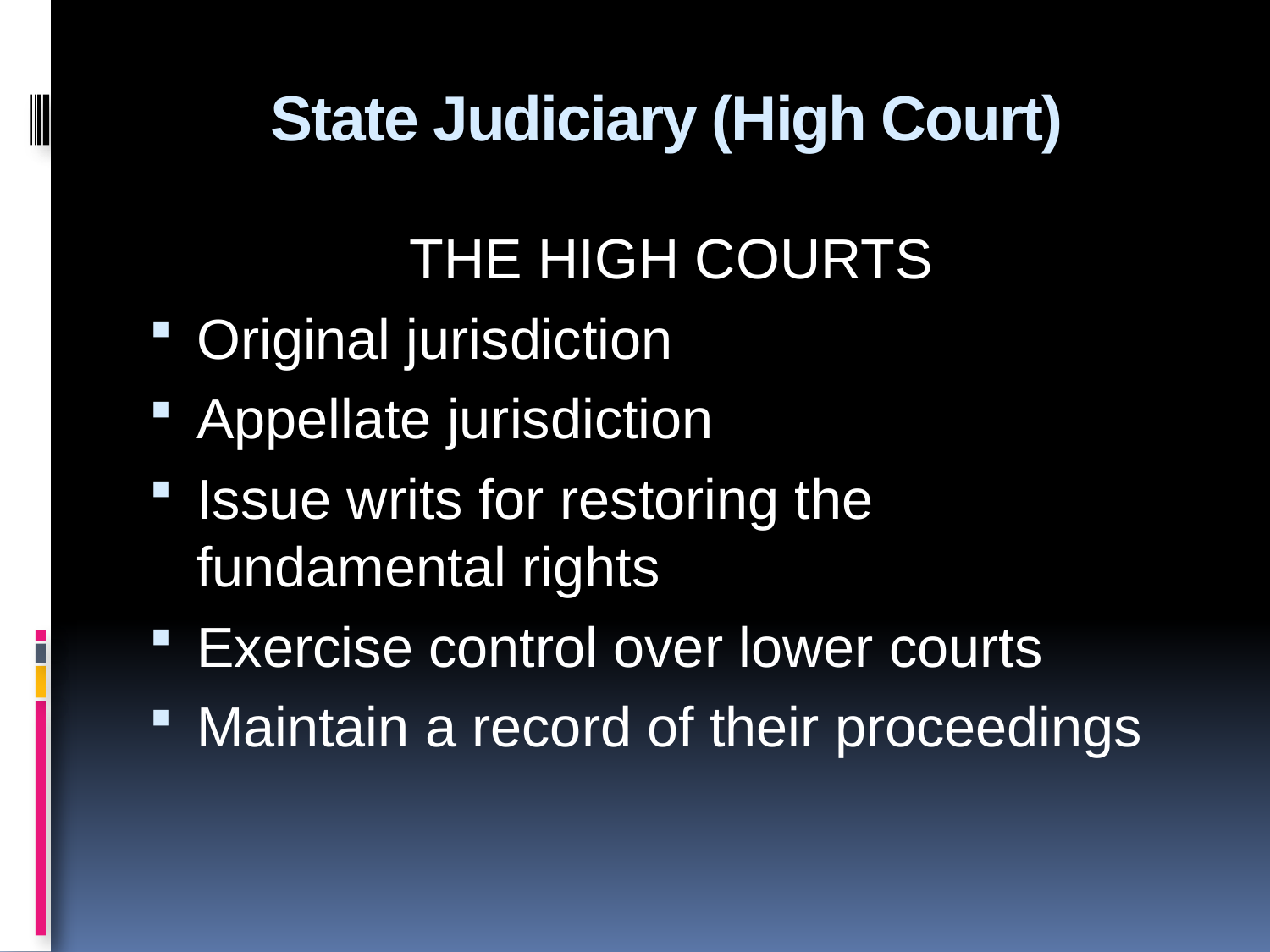

# State Judiciary (High Court)
THE HIGH COURTS
Original jurisdiction
Appellate jurisdiction
Issue writs for restoring the fundamental rights
Exercise control over lower courts
Maintain a record of their proceedings